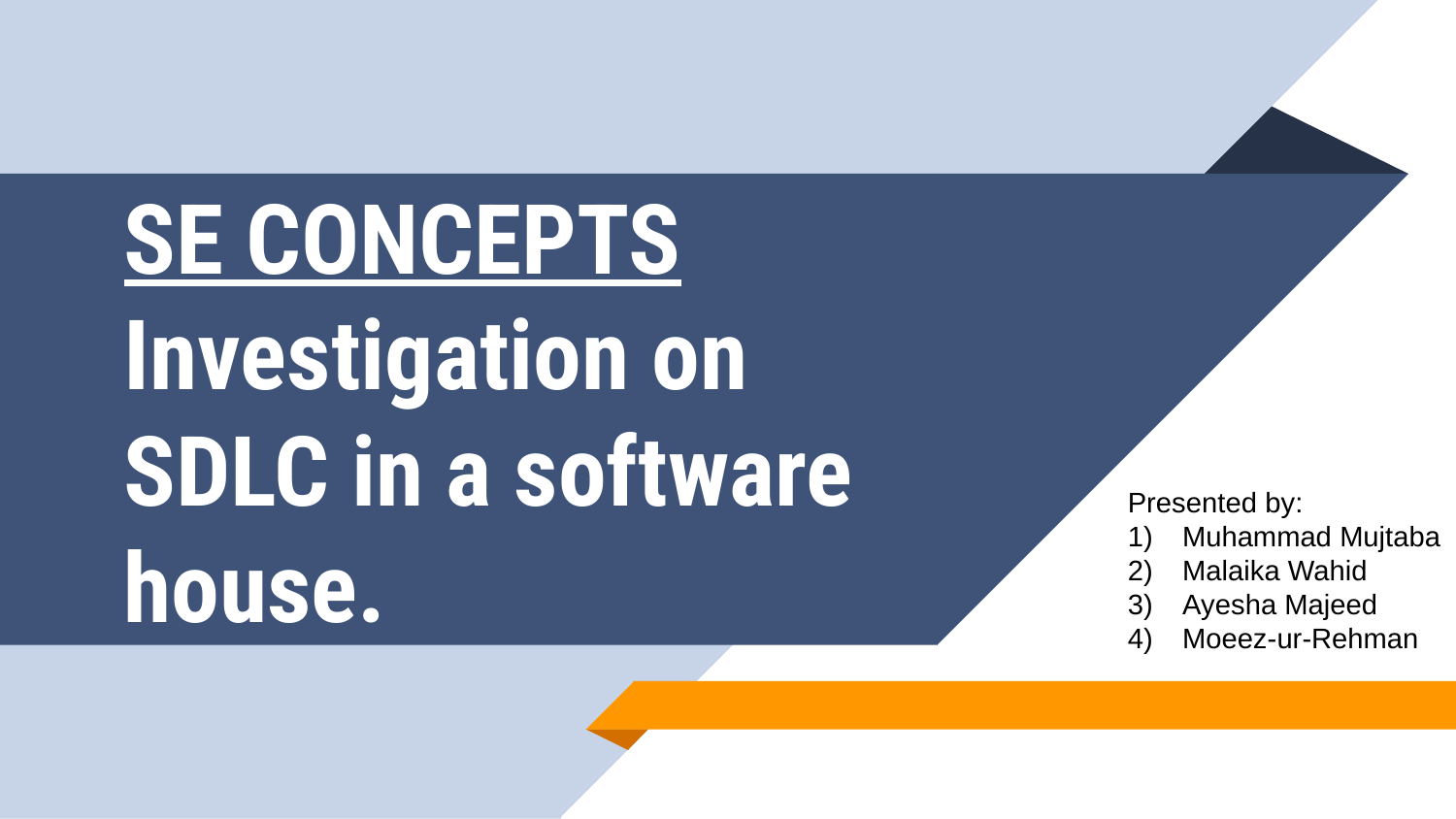

# SE CONCEPTS Investigation on SDLC in a software house.
Presented by:
Muhammad Mujtaba
Malaika Wahid
Ayesha Majeed
Moeez-ur-Rehman